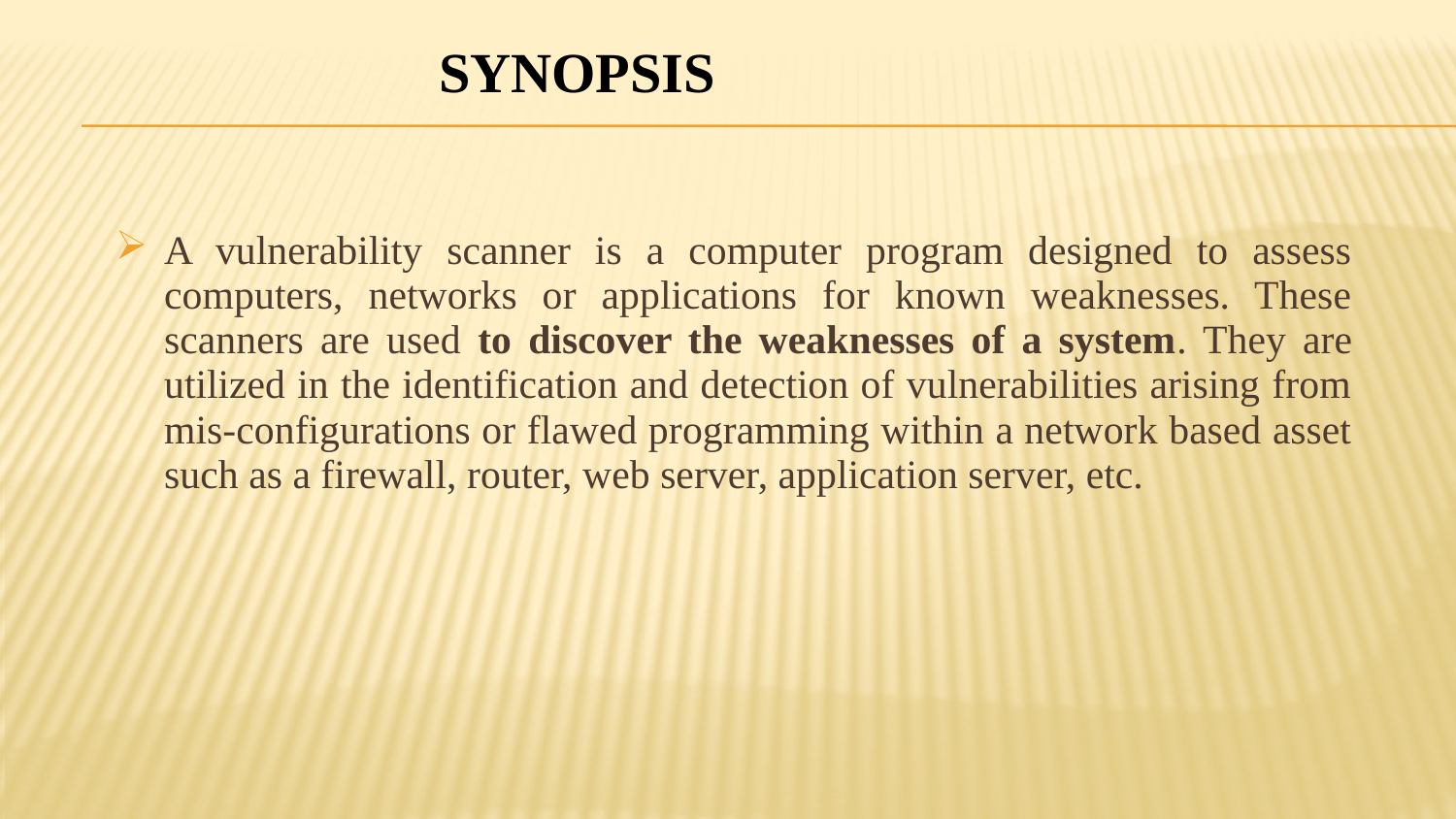

SYNOPSIS
# A vulnerability scanner is a computer program designed to assess computers, networks or applications for known weaknesses. These scanners are used to discover the weaknesses of a system. They are utilized in the identification and detection of vulnerabilities arising from mis-configurations or flawed programming within a network based asset such as a firewall, router, web server, application server, etc.